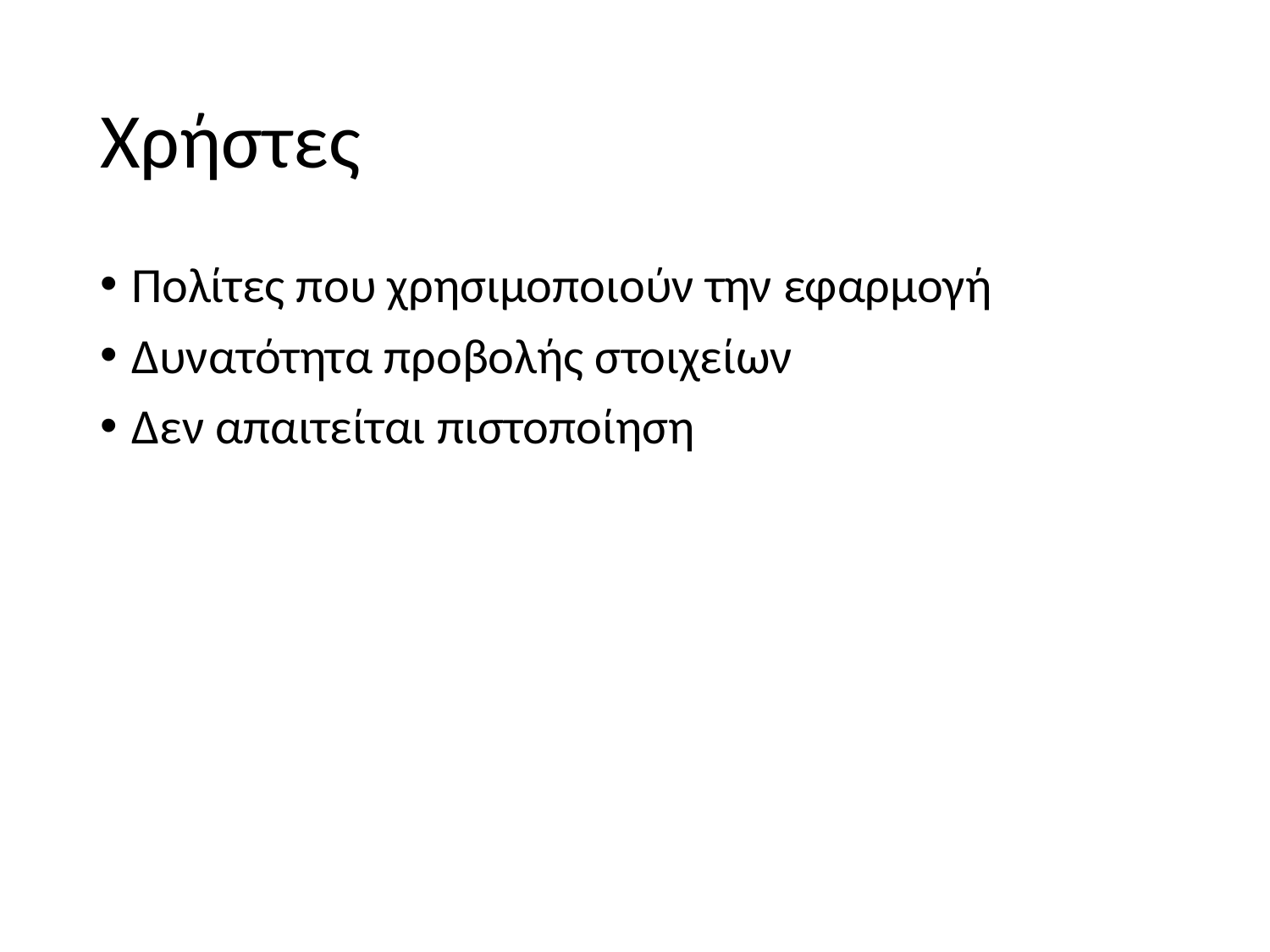

# Χρήστες
Πολίτες που χρησιμοποιούν την εφαρμογή
Δυνατότητα προβολής στοιχείων
Δεν απαιτείται πιστοποίηση